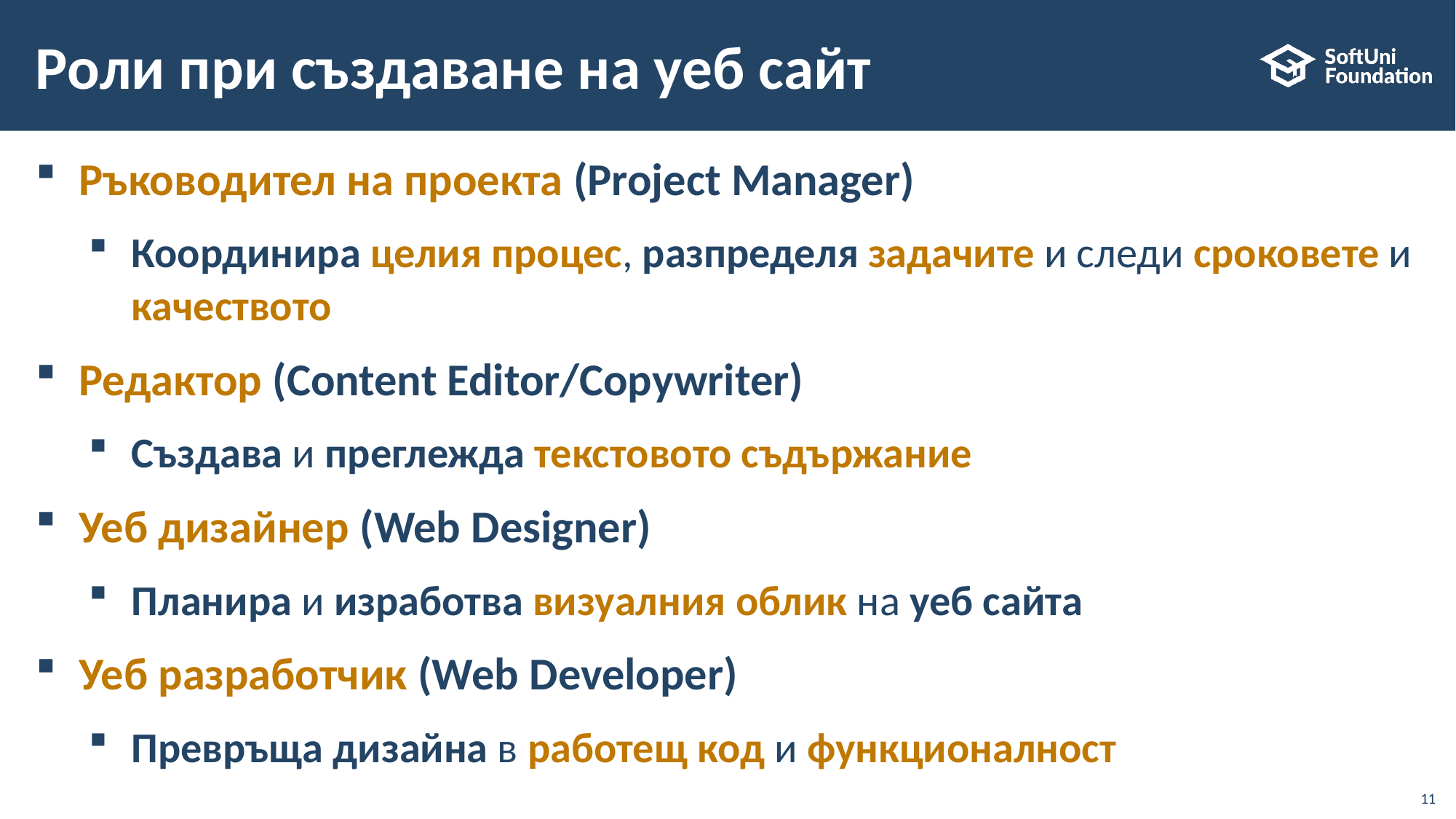

# Роли при създаване на уеб сайт
Ръководител на проекта (Project Manager)
Координира целия процес, разпределя задачите и следи сроковете и качеството
Редактор (Content Editor/Copywriter)
Създава и преглежда текстовото съдържание
Уеб дизайнер (Web Designer)
Планира и изработва визуалния облик на уеб сайта
Уеб разработчик (Web Developer)
Превръща дизайна в работещ код и функционалност

11